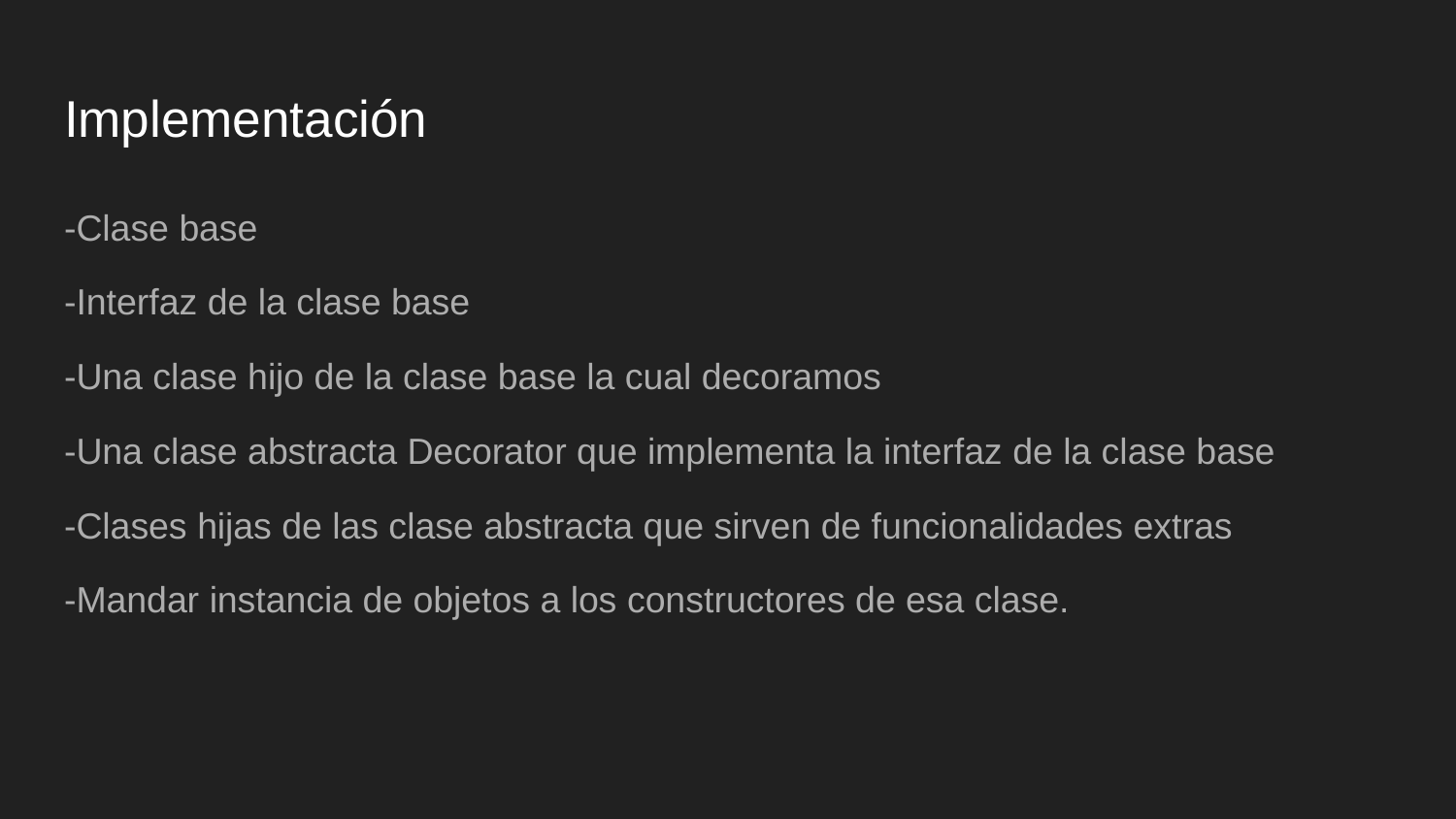

# Implementación
-Clase base
-Interfaz de la clase base
-Una clase hijo de la clase base la cual decoramos
-Una clase abstracta Decorator que implementa la interfaz de la clase base
-Clases hijas de las clase abstracta que sirven de funcionalidades extras
-Mandar instancia de objetos a los constructores de esa clase.